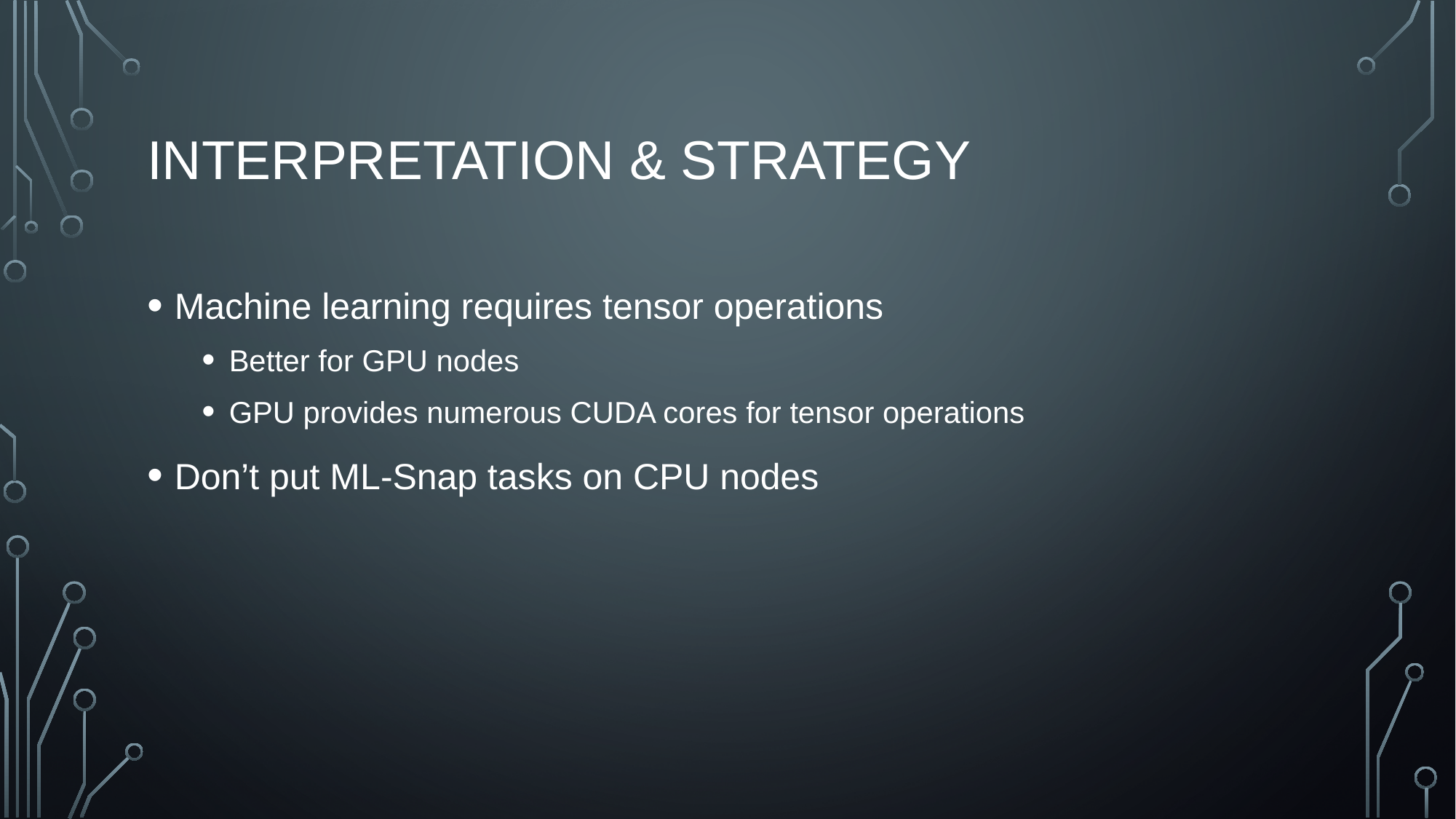

# Interpretation & Strategy
Machine learning requires tensor operations
Better for GPU nodes
GPU provides numerous CUDA cores for tensor operations
Don’t put ML-Snap tasks on CPU nodes